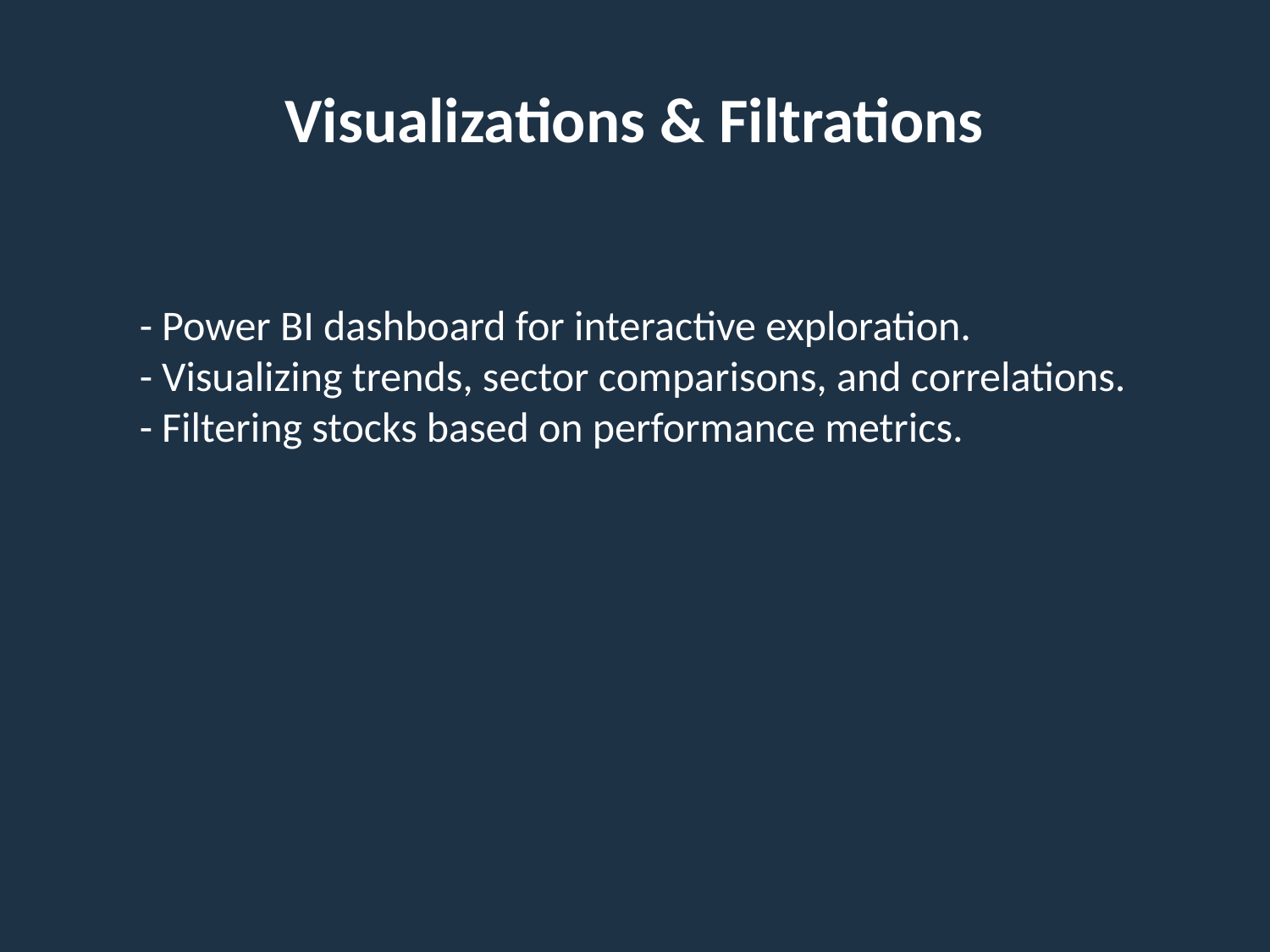

# Visualizations & Filtrations

- Power BI dashboard for interactive exploration.
- Visualizing trends, sector comparisons, and correlations.
- Filtering stocks based on performance metrics.